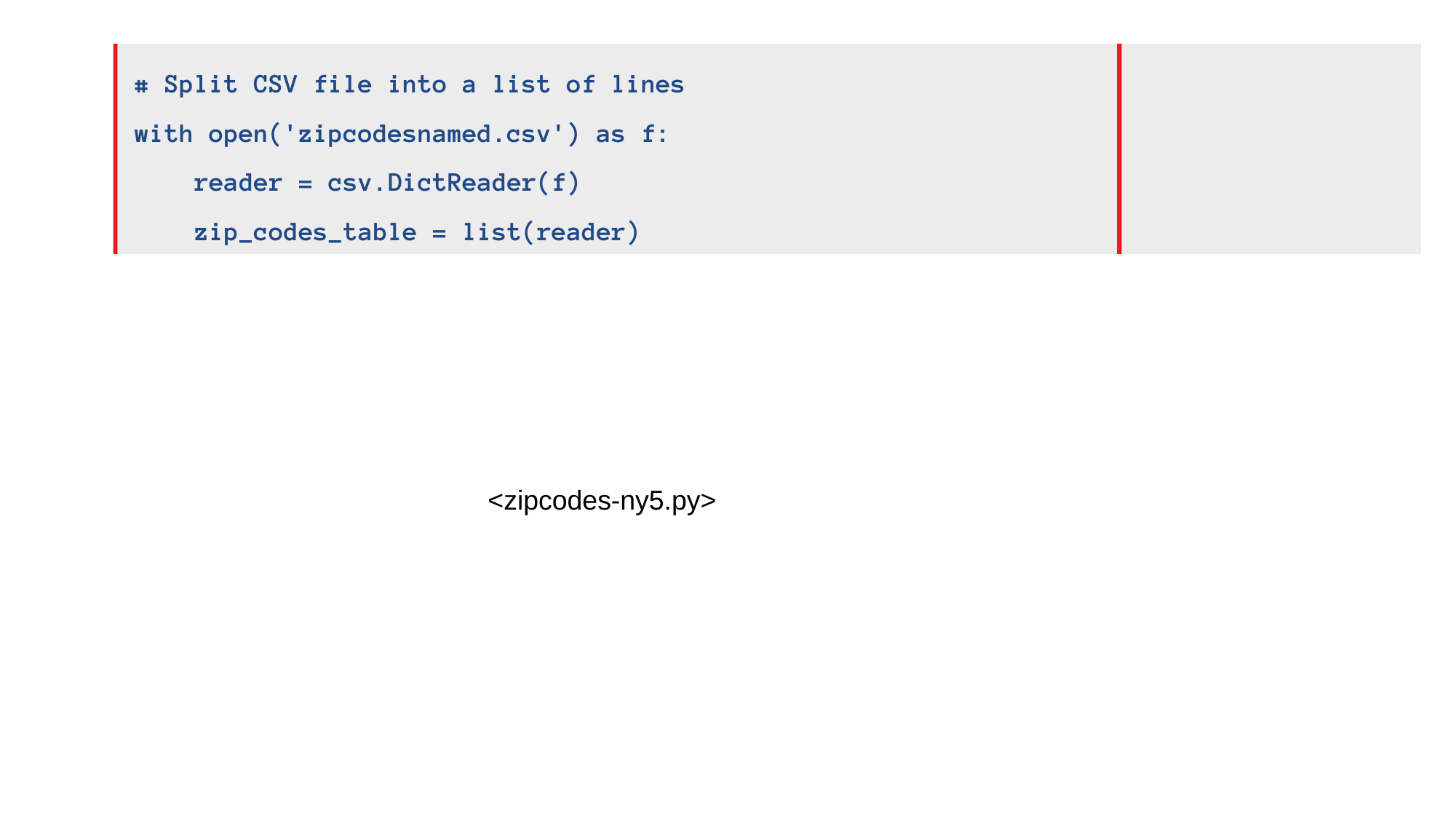

# Split CSV file into a list of lines
with open('zipcodesnamed.csv') as f:
    reader = csv.DictReader(f)
    zip_codes_table = list(reader)
<zipcodes-ny5.py>